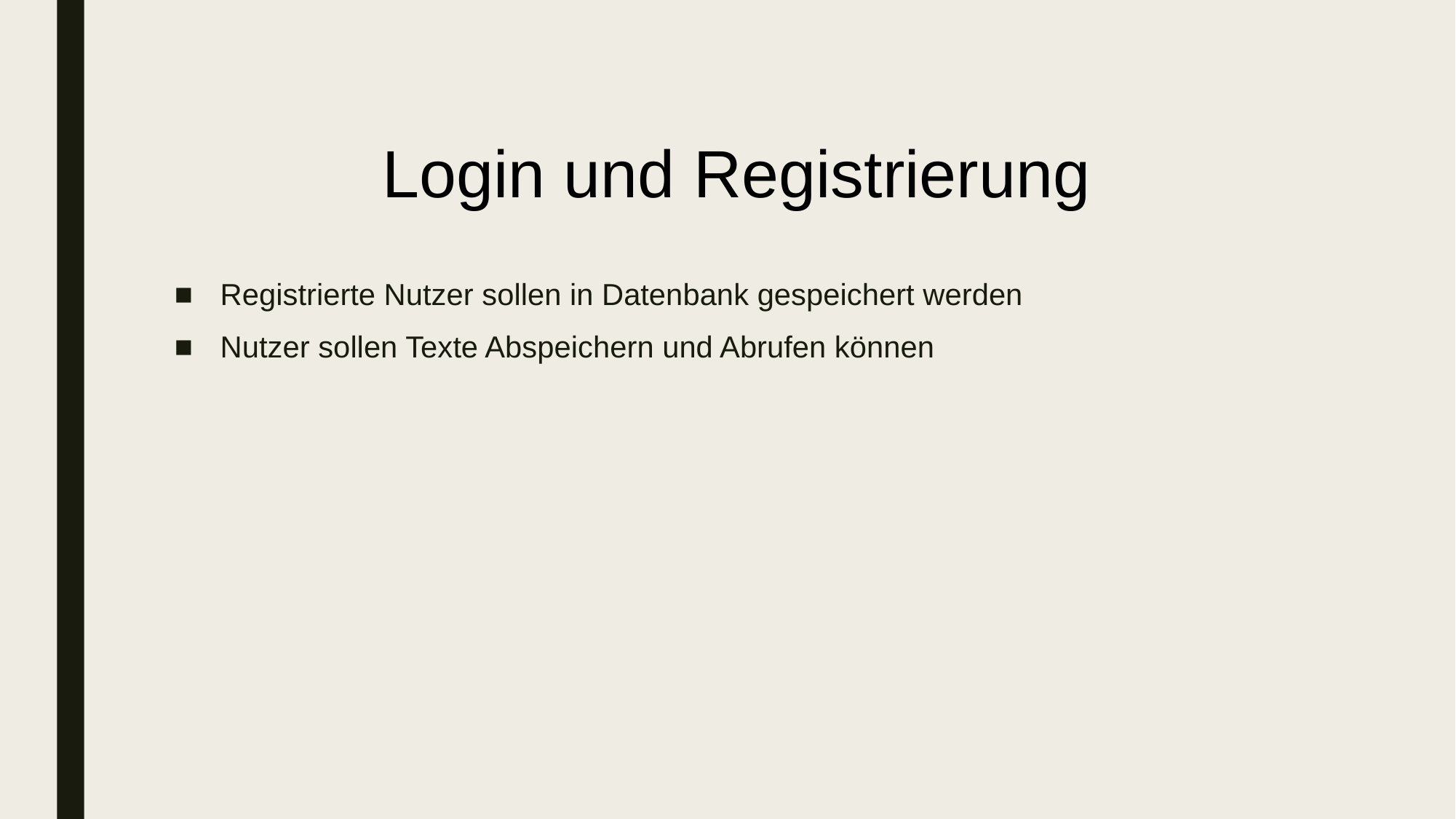

Login und Registrierung
Registrierte Nutzer sollen in Datenbank gespeichert werden
Nutzer sollen Texte Abspeichern und Abrufen können